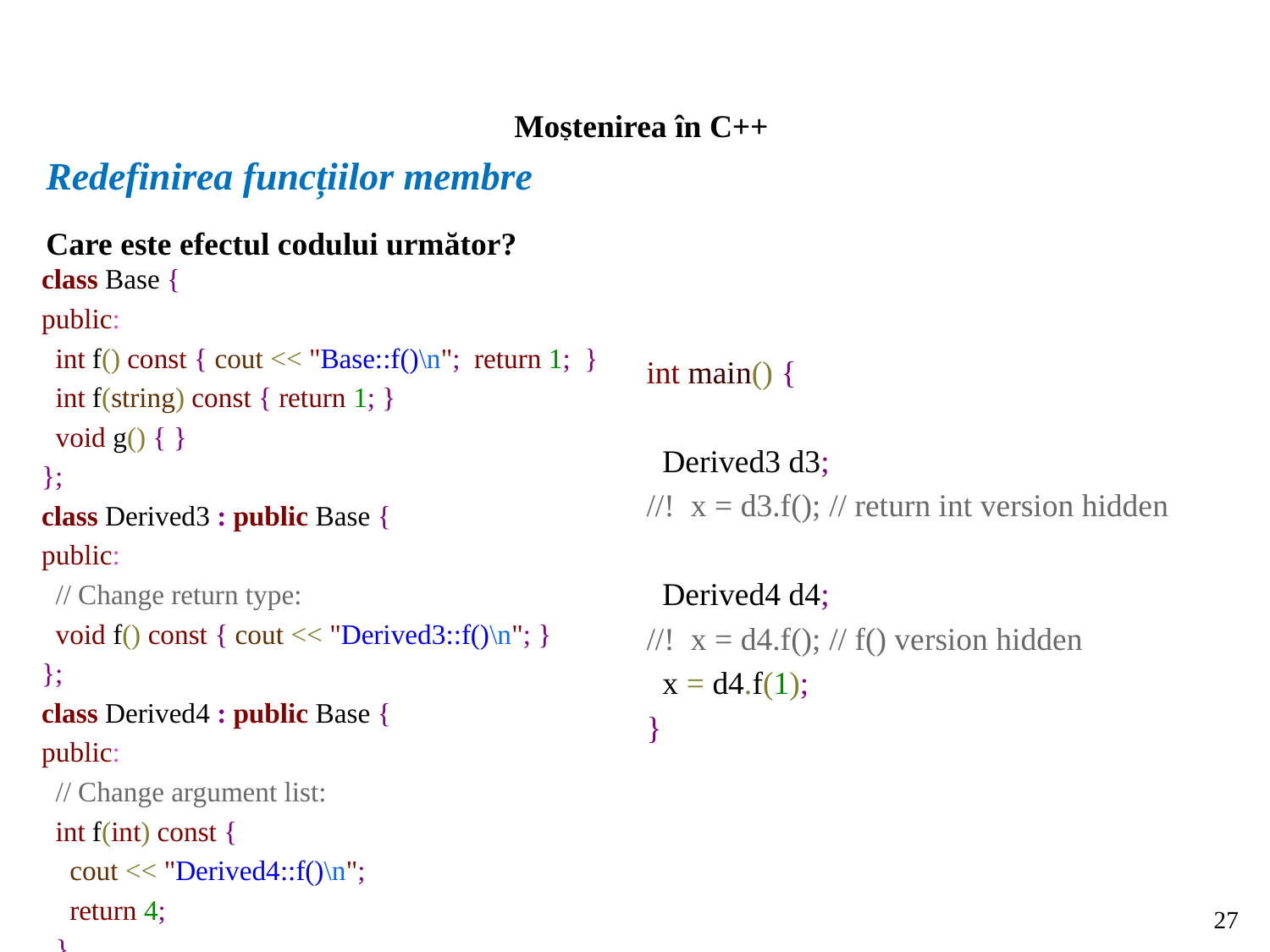

Moștenirea în C++
Redefinirea funcțiilor membre
Care este efectul codului următor?
class Base {
public:
  int f() const { cout << "Base::f()\n";  return 1;  }
  int f(string) const { return 1; }
  void g() { }
};
class Derived3 : public Base {
public:
  // Change return type:
  void f() const { cout << "Derived3::f()\n"; }
};
class Derived4 : public Base {
public:
  // Change argument list:
  int f(int) const {
    cout << "Derived4::f()\n";
    return 4;
  }
};
int main() {

  Derived3 d3;
//!  x = d3.f(); // return int version hidden

  Derived4 d4;
//!  x = d4.f(); // f() version hidden
  x = d4.f(1);
}
27